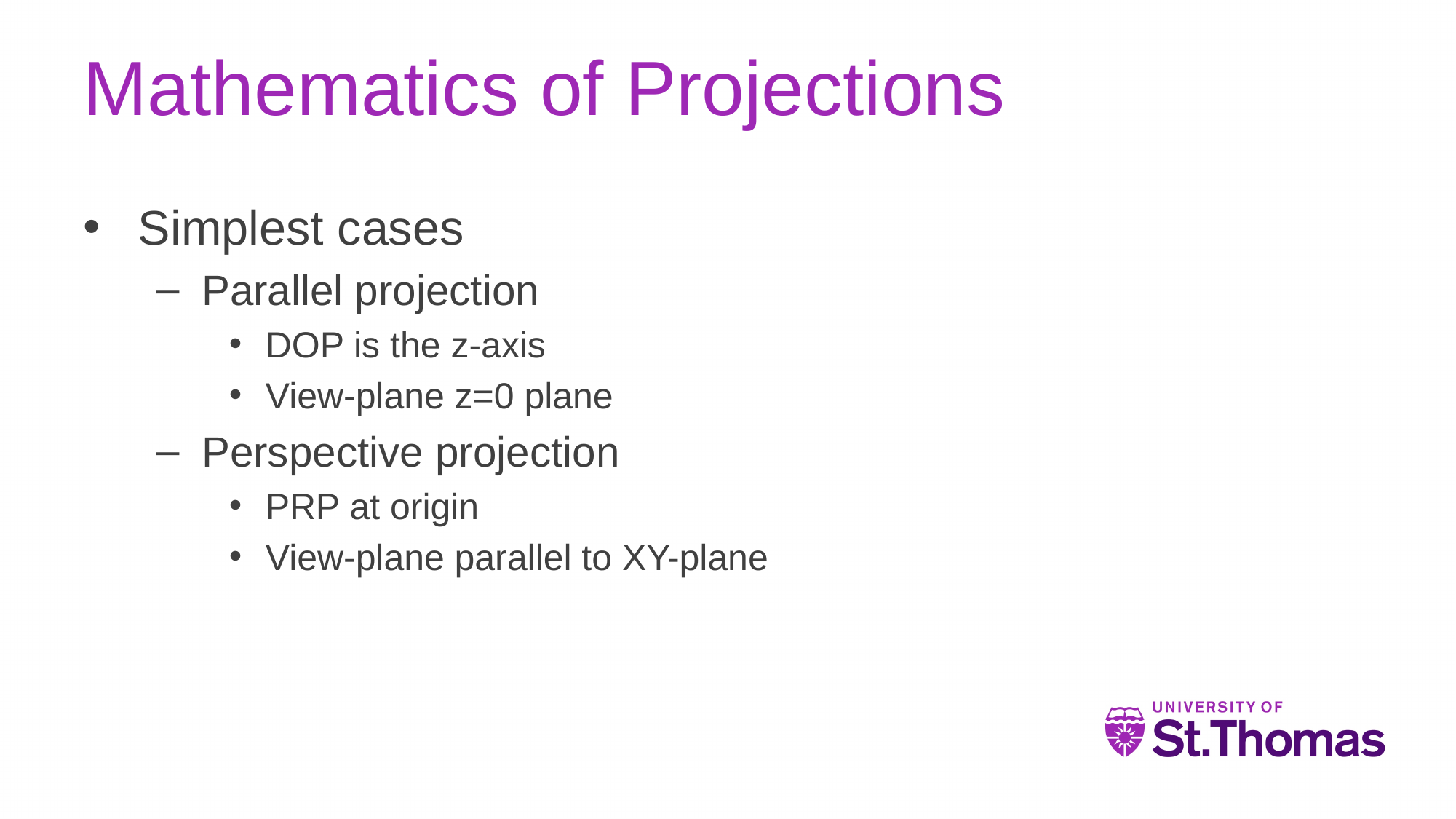

# Mathematics of Projections
Simplest cases
Parallel projection
DOP is the z-axis
View-plane z=0 plane
Perspective projection
PRP at origin
View-plane parallel to XY-plane